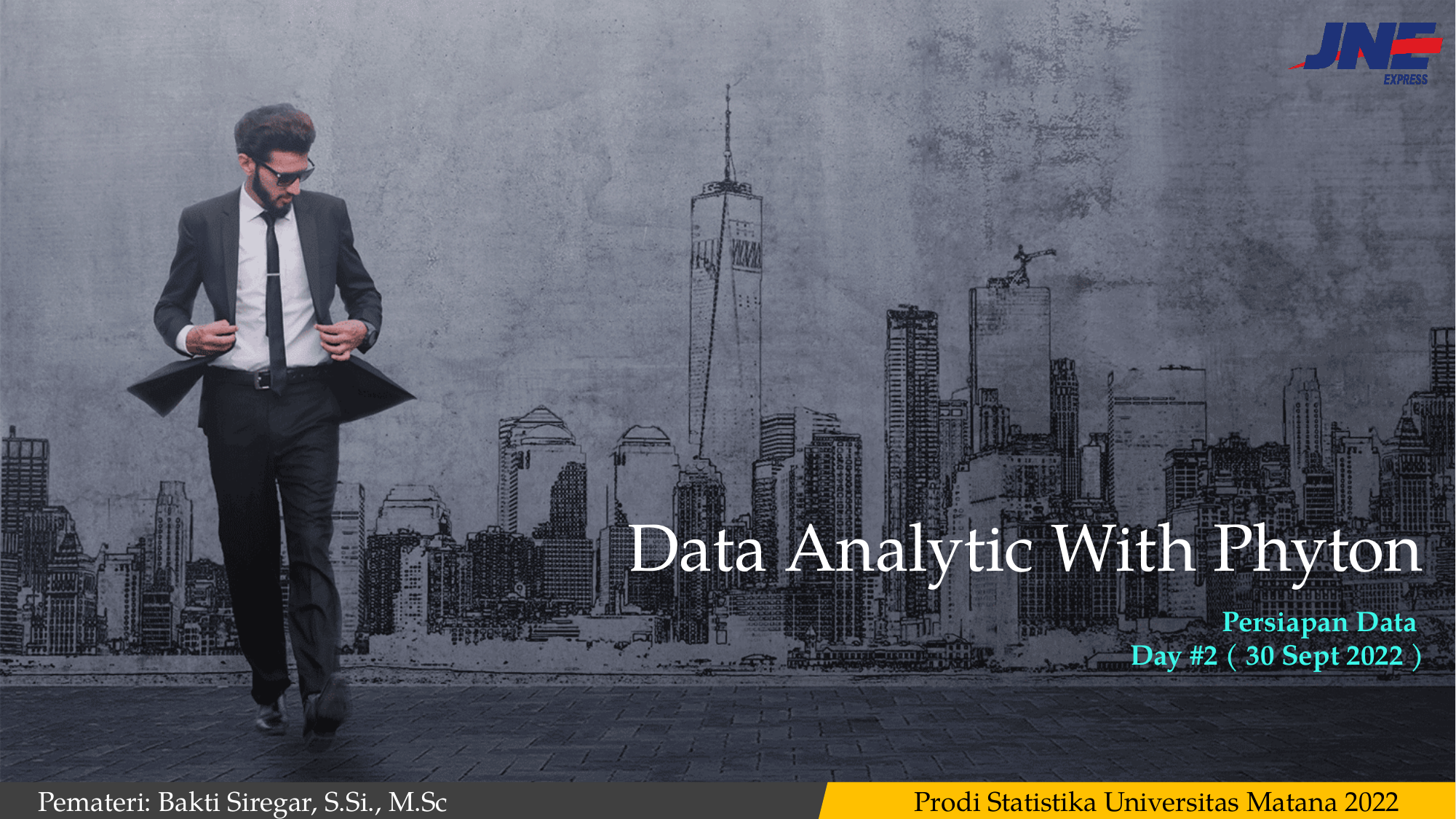

Data Analytic With Phyton
Persiapan Data
Day #2 ( 30 Sept 2022 )